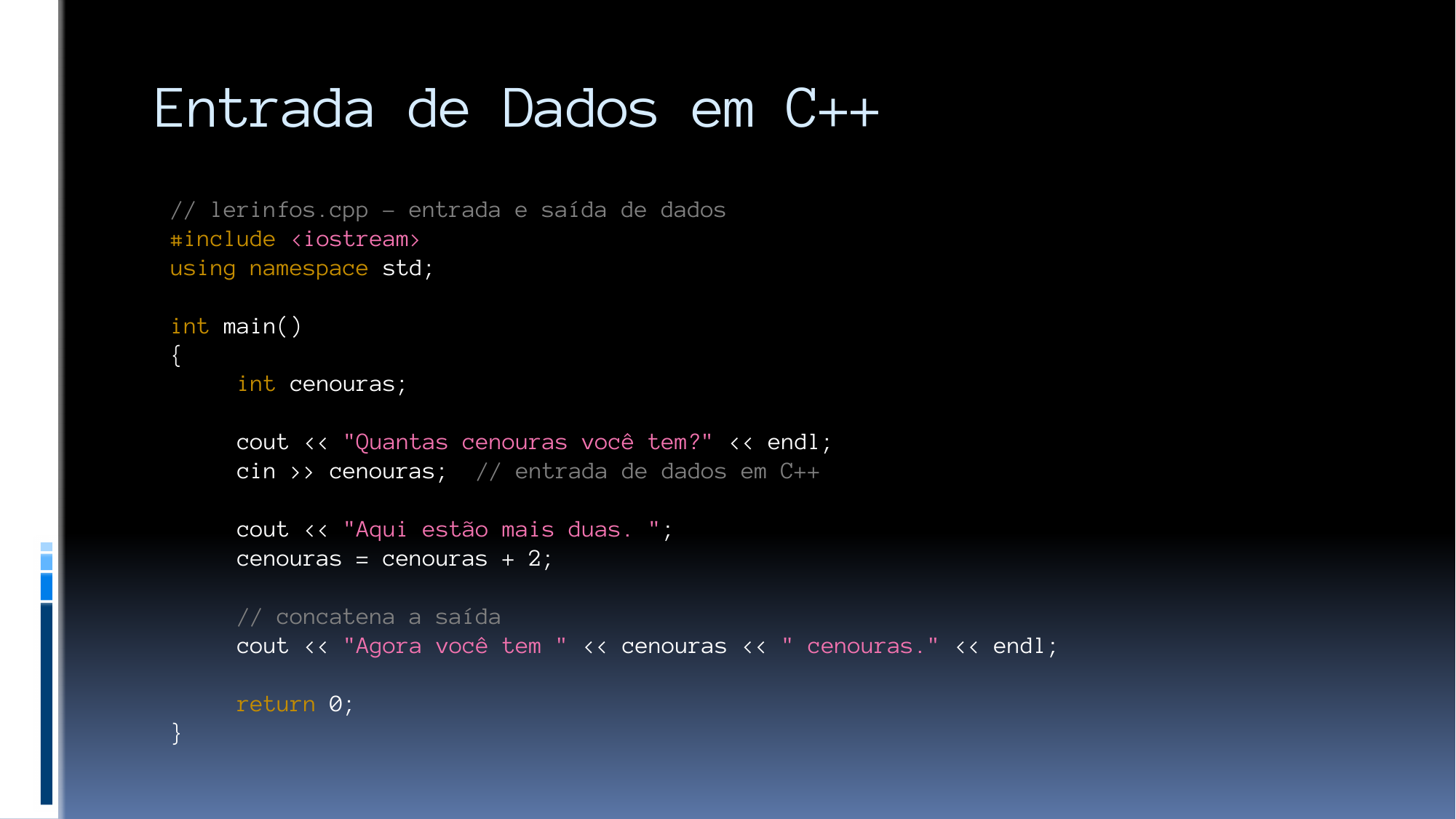

# Entrada de Dados em C++
// lerinfos.cpp – entrada e saída de dados
#include <iostream>
using namespace std;

int main()
{
     int cenouras;

     cout << "Quantas cenouras você tem?" << endl;
     cin >> cenouras;  // entrada de dados em C++

     cout << "Aqui estão mais duas. ";
     cenouras = cenouras + 2;

     // concatena a saída
     cout << "Agora você tem " << cenouras << " cenouras." << endl;

     return 0;
}